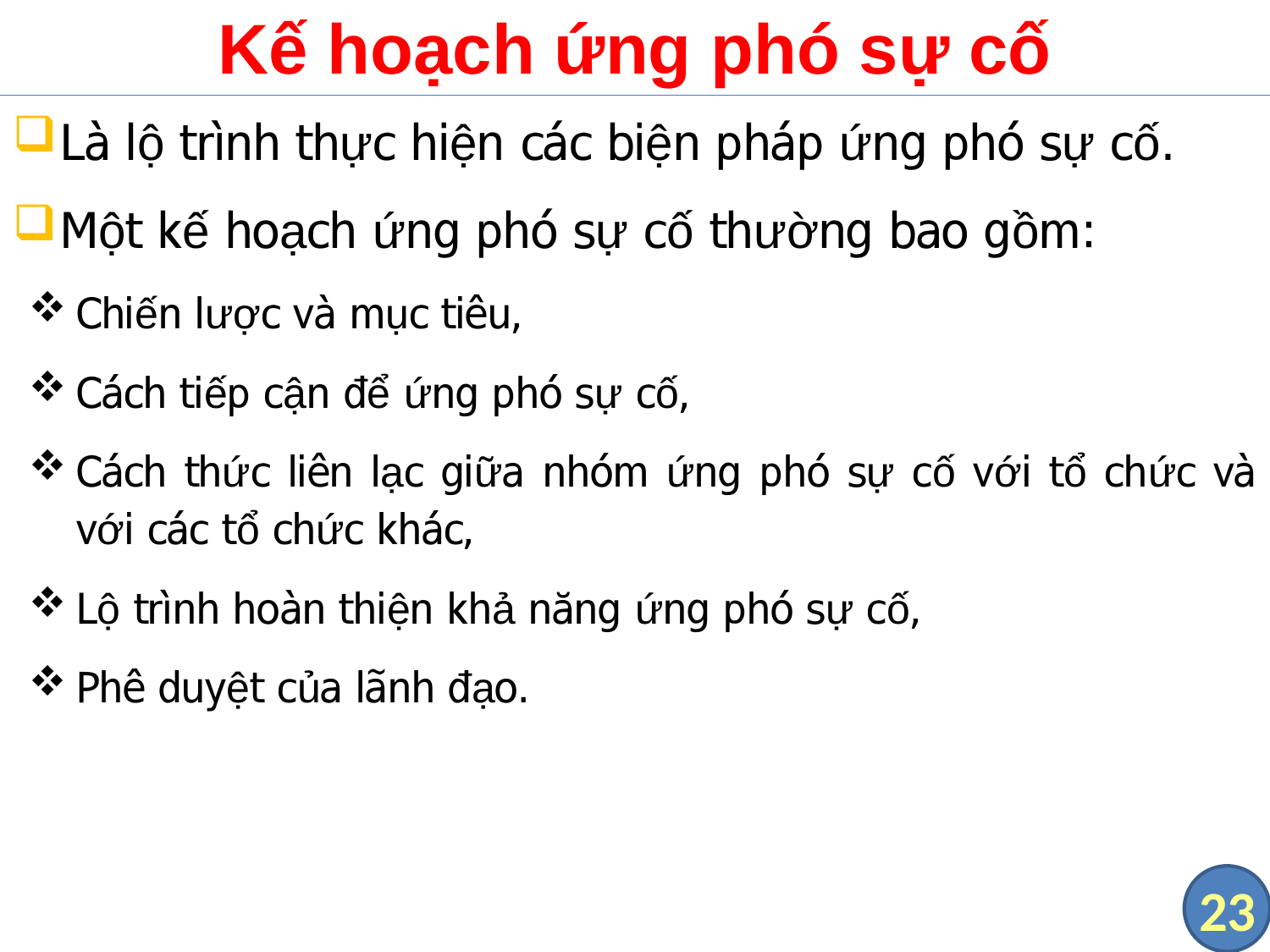

# Kế hoạch ứng phó sự cố
Là lộ trình thực hiện các biện pháp ứng phó sự cố.
Một kế hoạch ứng phó sự cố thường bao gồm:
Chiến lược và mục tiêu,
Cách tiếp cận để ứng phó sự cố,
Cách thức liên lạc giữa nhóm ứng phó sự cố với tổ chức và với các tổ chức khác,
Lộ trình hoàn thiện khả năng ứng phó sự cố,
Phê duyệt của lãnh đạo.

23